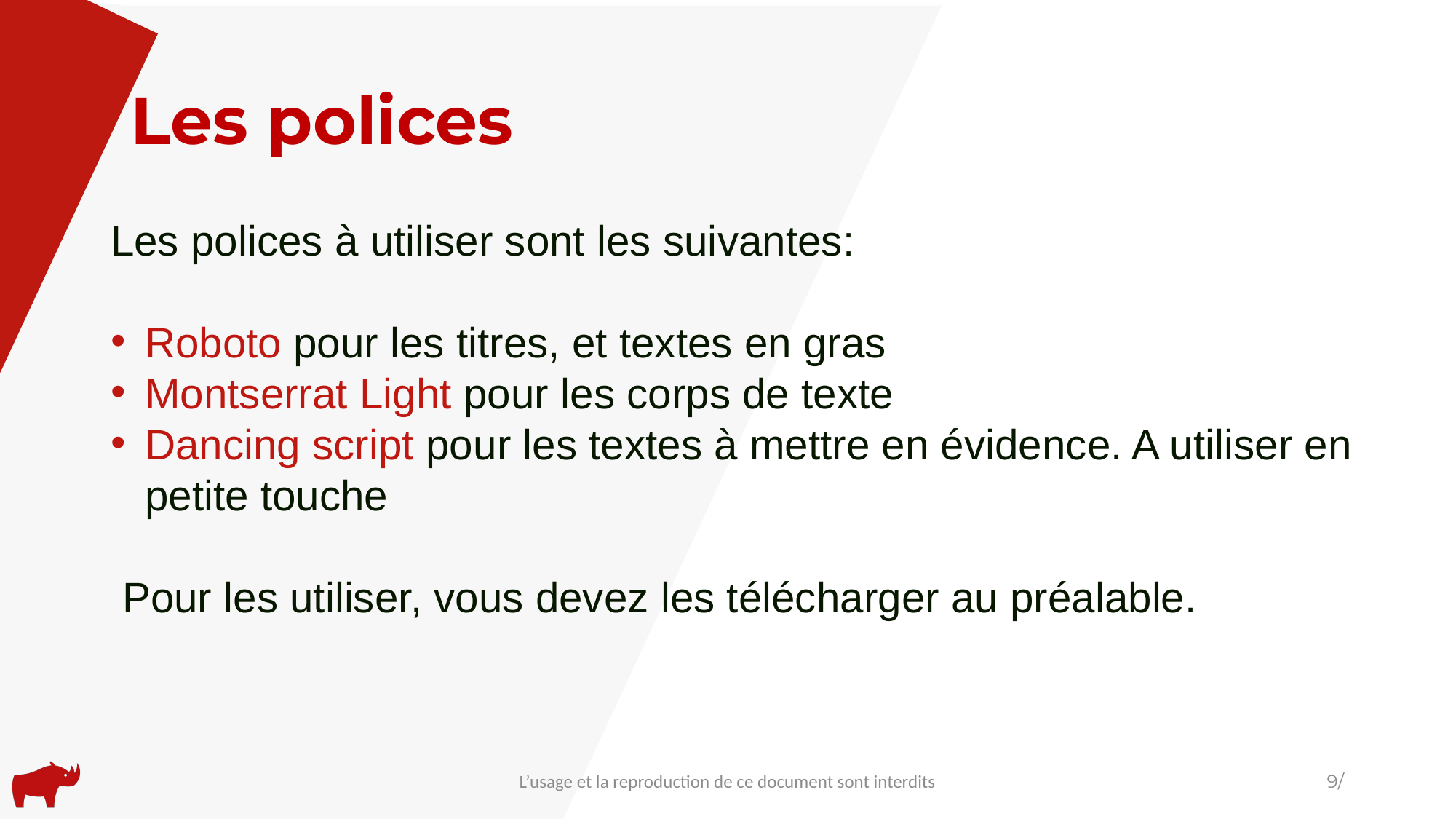

# Les polices
Les polices à utiliser sont les suivantes:

Roboto pour les titres, et textes en gras
Montserrat Light pour les corps de texte
Dancing script pour les textes à mettre en évidence. A utiliser en petite touche

 Pour les utiliser, vous devez les télécharger au préalable.

L’usage et la reproduction de ce document sont interdits
9/